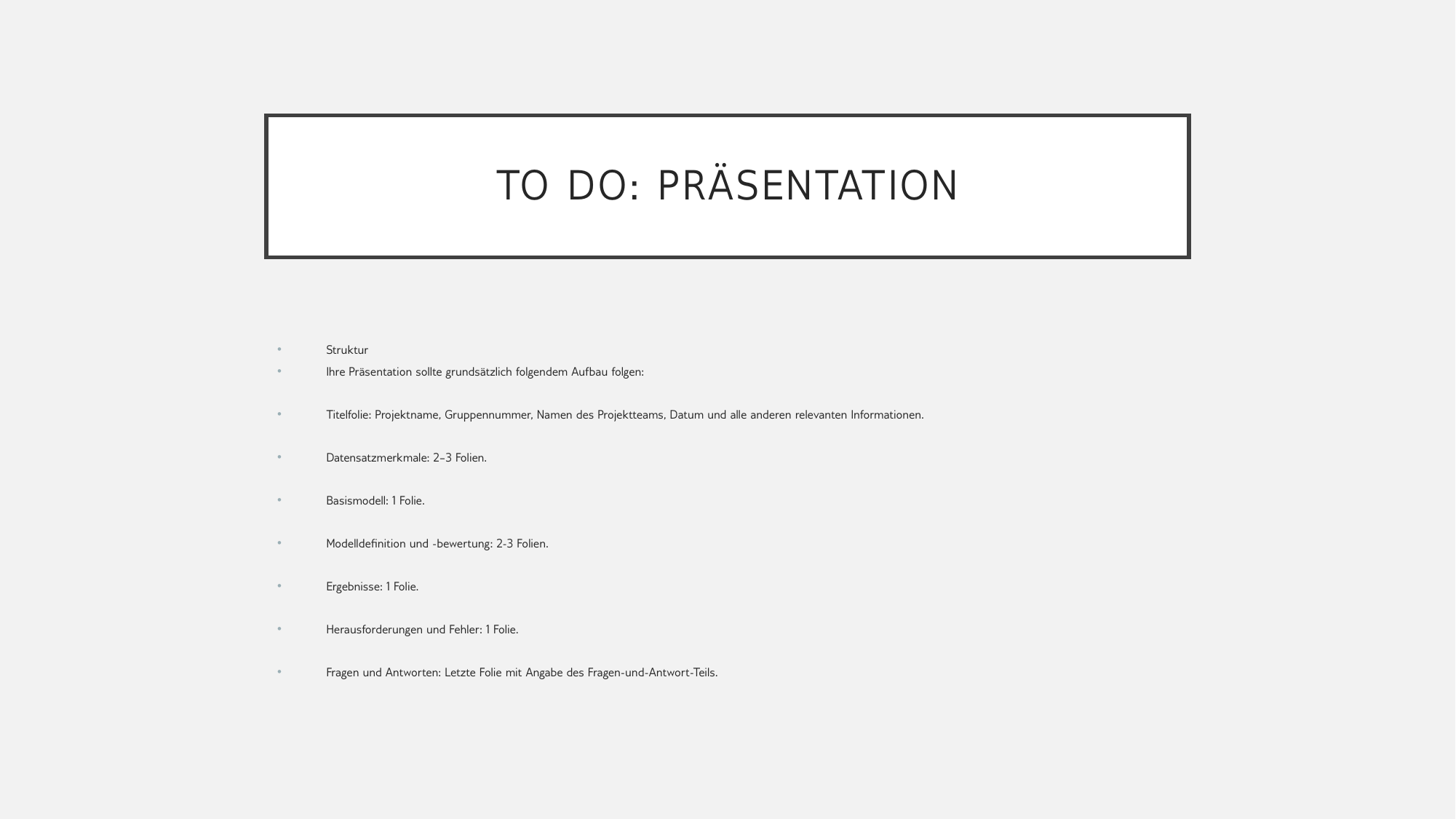

# To Do: Präsentation

Struktur
Ihre Präsentation sollte grundsätzlich folgendem Aufbau folgen:

Titelfolie: Projektname, Gruppennummer, Namen des Projektteams, Datum und alle anderen relevanten Informationen.

Datensatzmerkmale: 2–3 Folien.

Basismodell: 1 Folie.

Modelldefinition und -bewertung: 2-3 Folien.

Ergebnisse: 1 Folie.

Herausforderungen und Fehler: 1 Folie.

Fragen und Antworten: Letzte Folie mit Angabe des Fragen-und-Antwort-Teils.